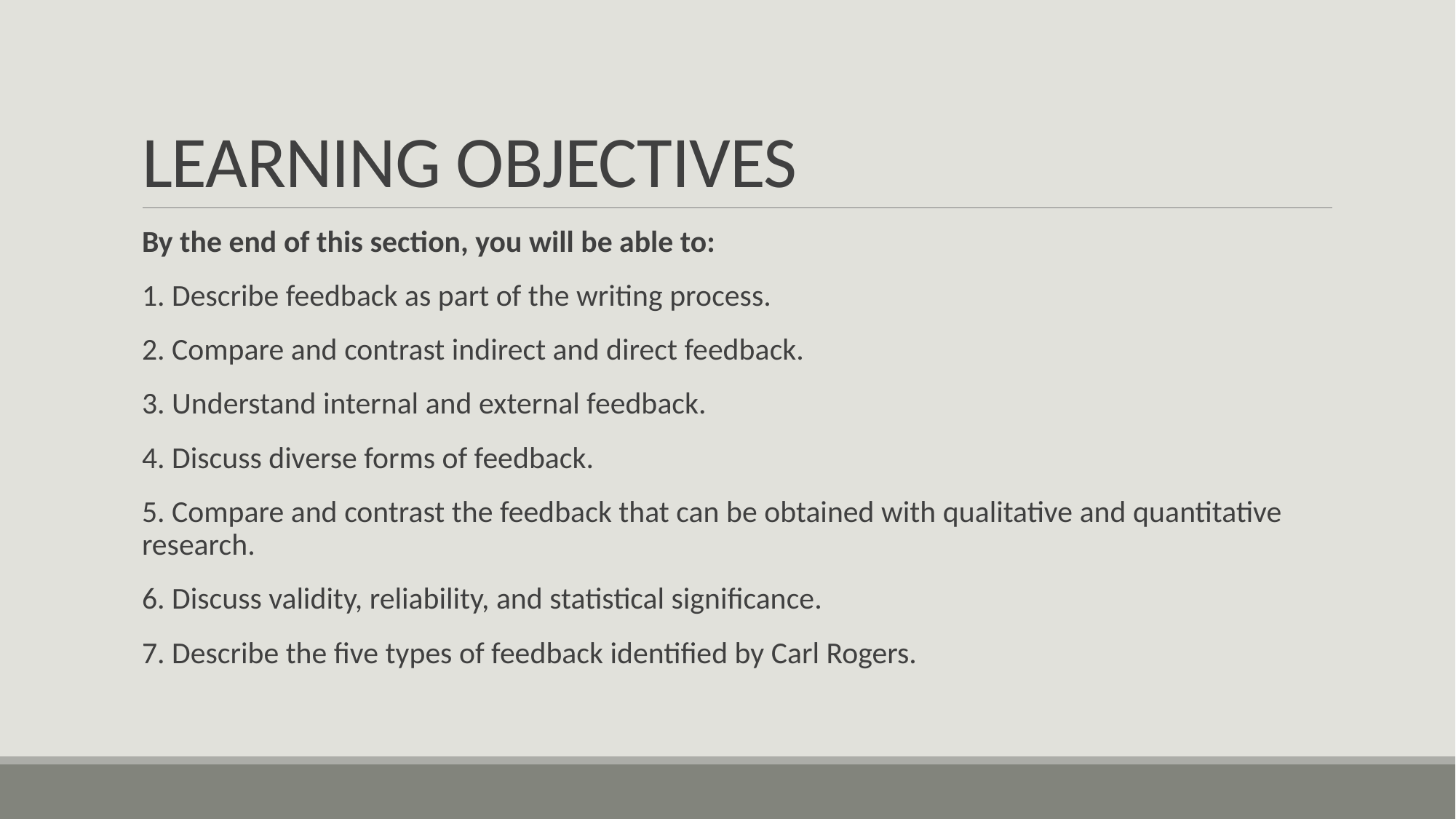

# LEARNING OBJECTIVES
By the end of this section, you will be able to:
1. Describe feedback as part of the writing process.
2. Compare and contrast indirect and direct feedback.
3. Understand internal and external feedback.
4. Discuss diverse forms of feedback.
5. Compare and contrast the feedback that can be obtained with qualitative and quantitative research.
6. Discuss validity, reliability, and statistical significance.
7. Describe the five types of feedback identified by Carl Rogers.